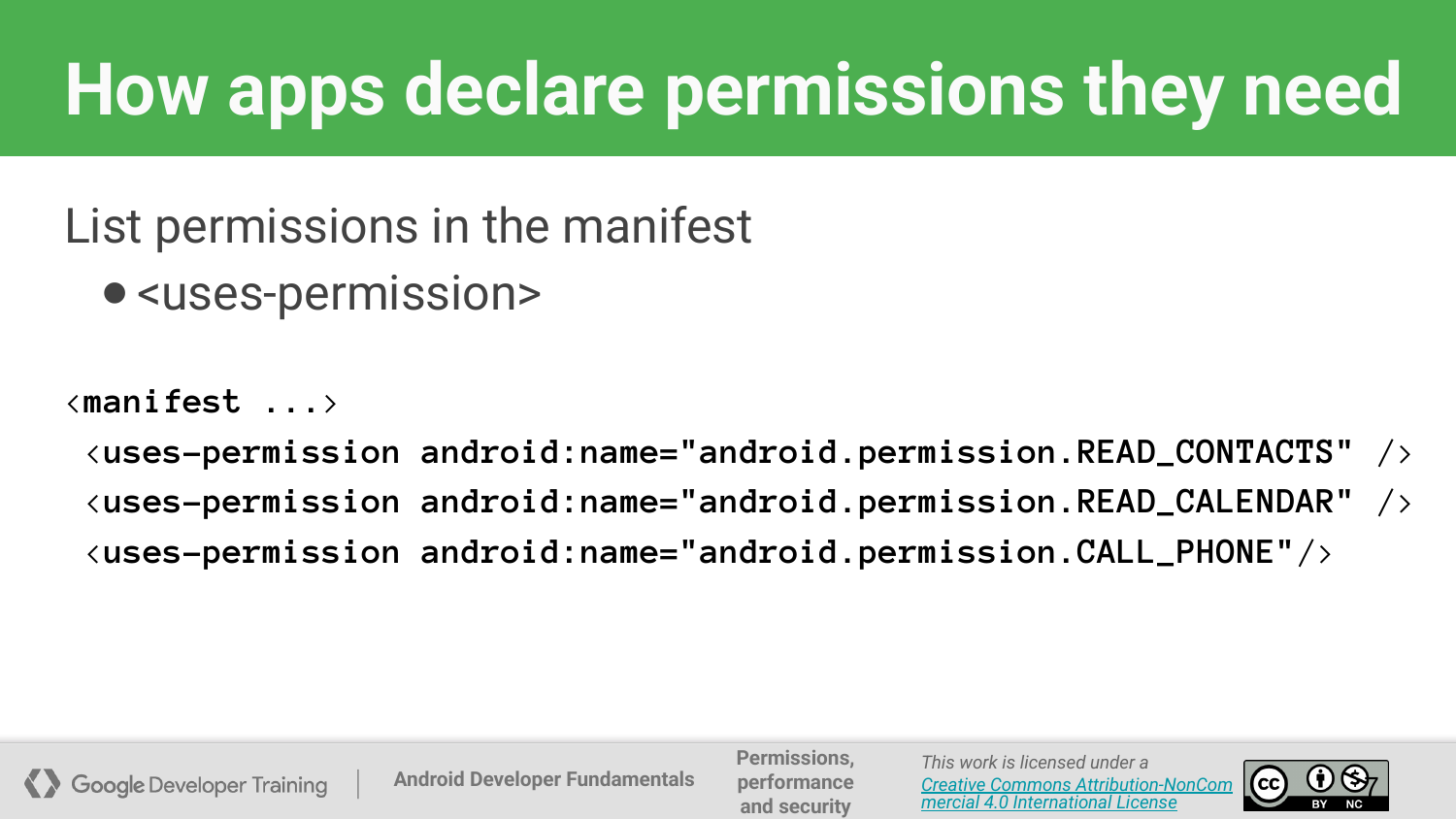

# How apps declare permissions they need
List permissions in the manifest
<uses-permission>

<manifest ...>
 <uses-permission android:name="android.permission.READ_CONTACTS" />
 <uses-permission android:name="android.permission.READ_CALENDAR" />
 <uses-permission android:name="android.permission.CALL_PHONE"/>

7